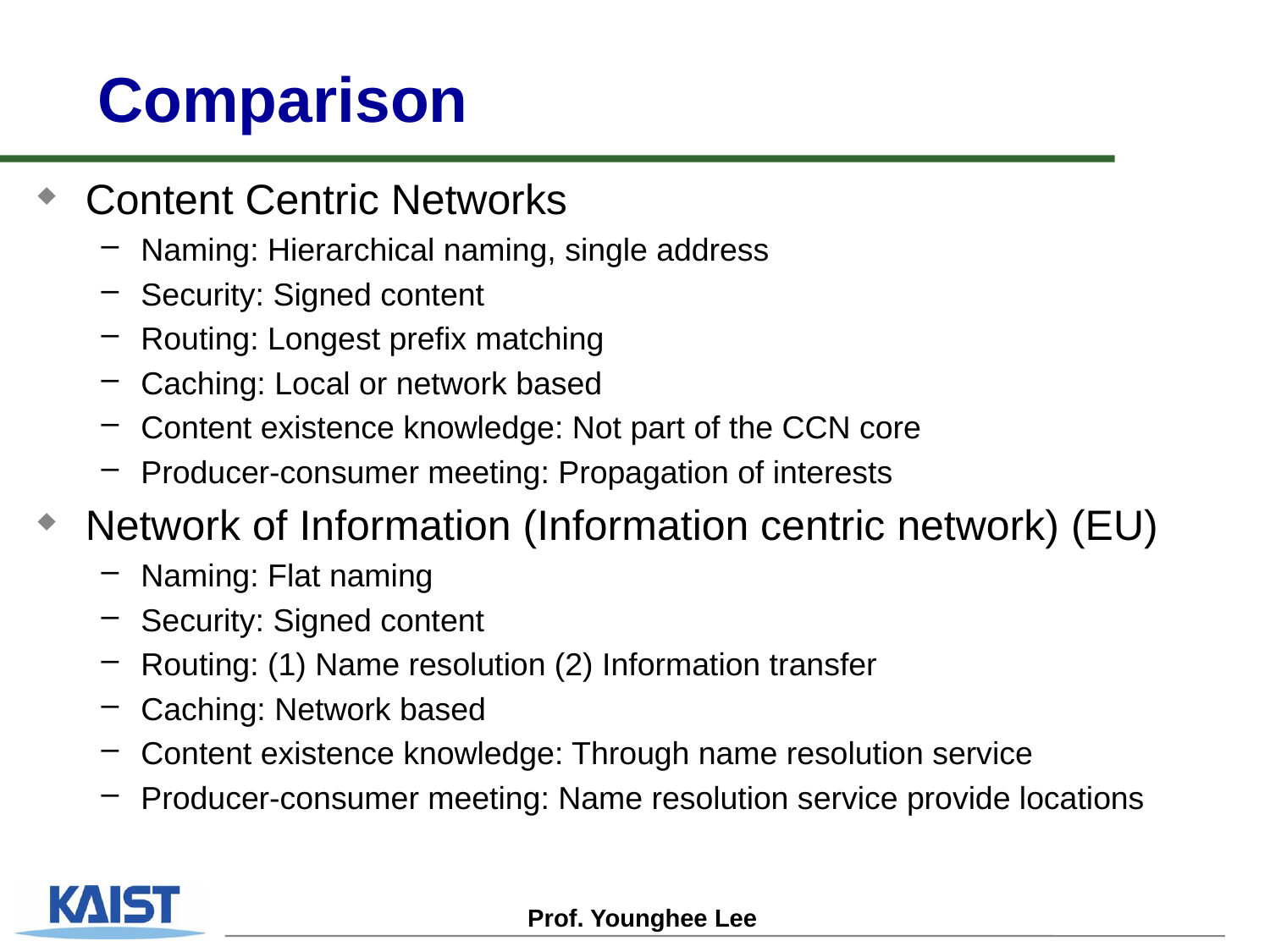

# Comparison
Content Centric Networks
Naming: Hierarchical naming, single address
Security: Signed content
Routing: Longest prefix matching
Caching: Local or network based
Content existence knowledge: Not part of the CCN core
Producer-consumer meeting: Propagation of interests
Network of Information (Information centric network) (EU)
Naming: Flat naming
Security: Signed content
Routing: (1) Name resolution (2) Information transfer
Caching: Network based
Content existence knowledge: Through name resolution service
Producer-consumer meeting: Name resolution service provide locations